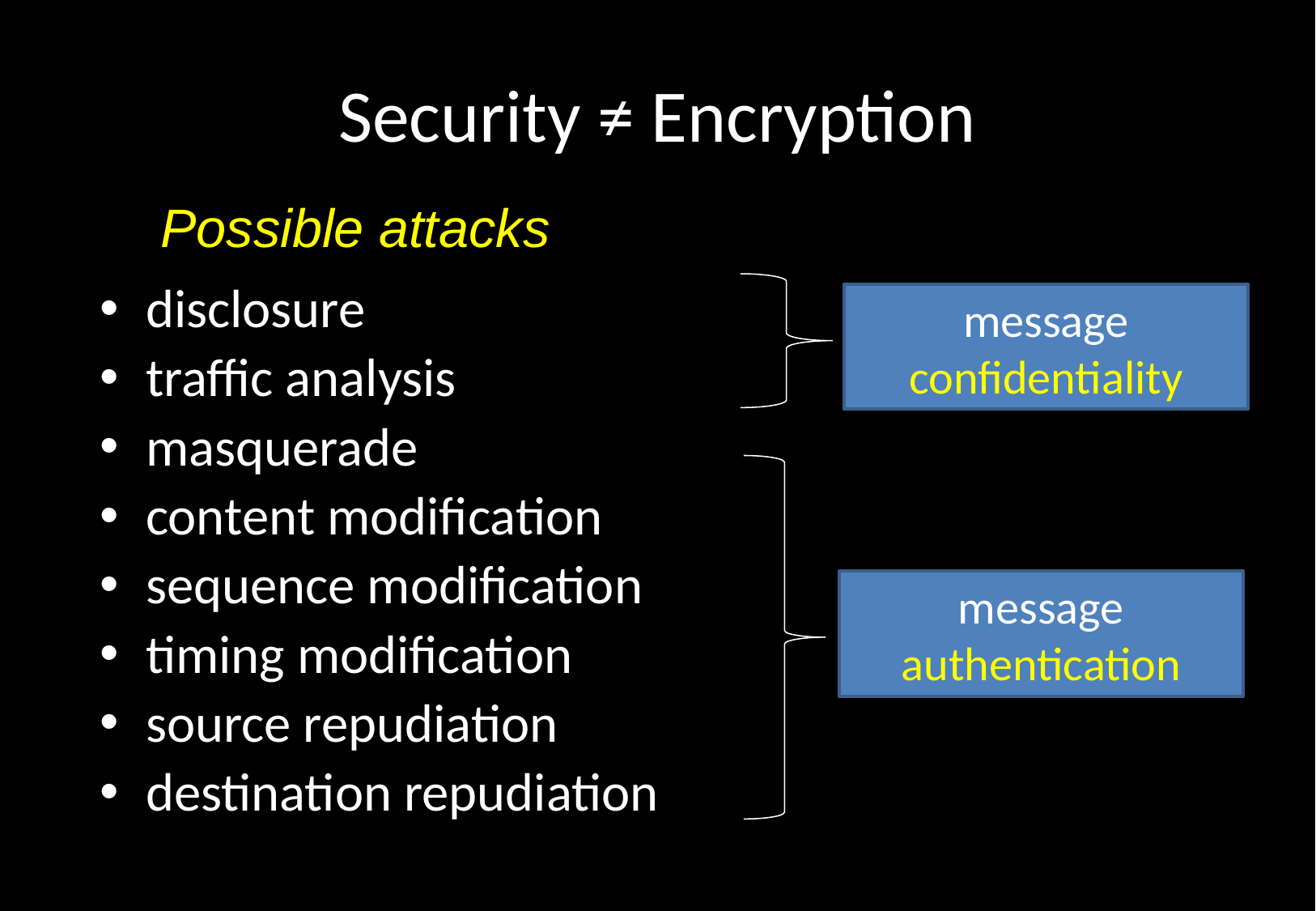

# Security ≠ Encryption
Possible attacks

disclosure
traffic analysis
masquerade
content modification
sequence modification
timing modification
source repudiation
destination repudiation
message confidentiality

message authentication